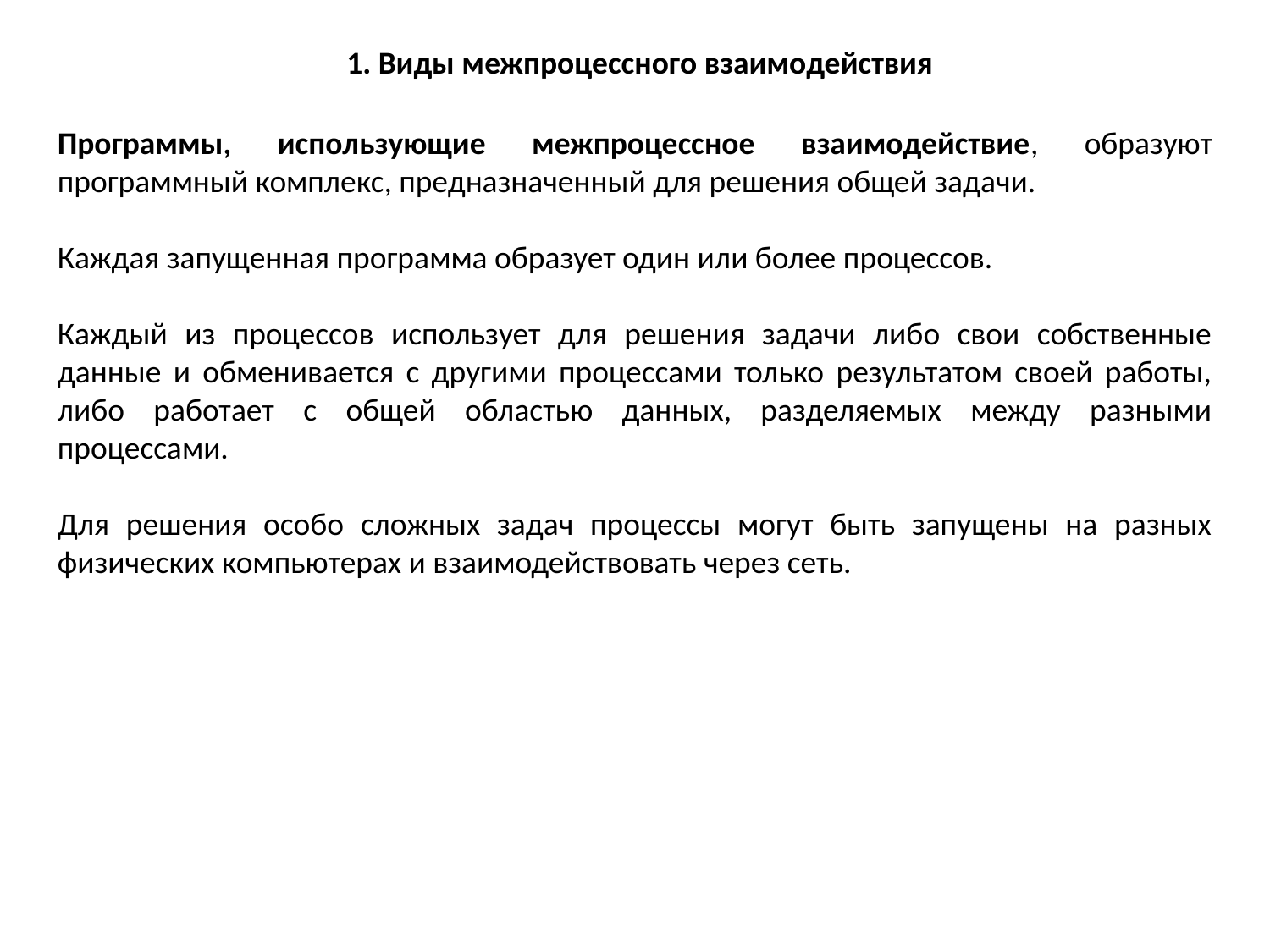

1. Виды межпроцессного взаимодействия
Программы, использующие межпроцессное взаимодействие, образуют программный комплекс, предназначенный для решения общей задачи.

Каждая запущенная программа образует один или более процессов.

Каждый из процессов использует для решения задачи либо свои собственные данные и обменивается с другими процессами только результатом своей работы, либо работает с общей областью данных, разделяемых между разными процессами.

Для решения особо сложных задач процессы могут быть запущены на разных физических компьютерах и взаимодействовать через сеть.